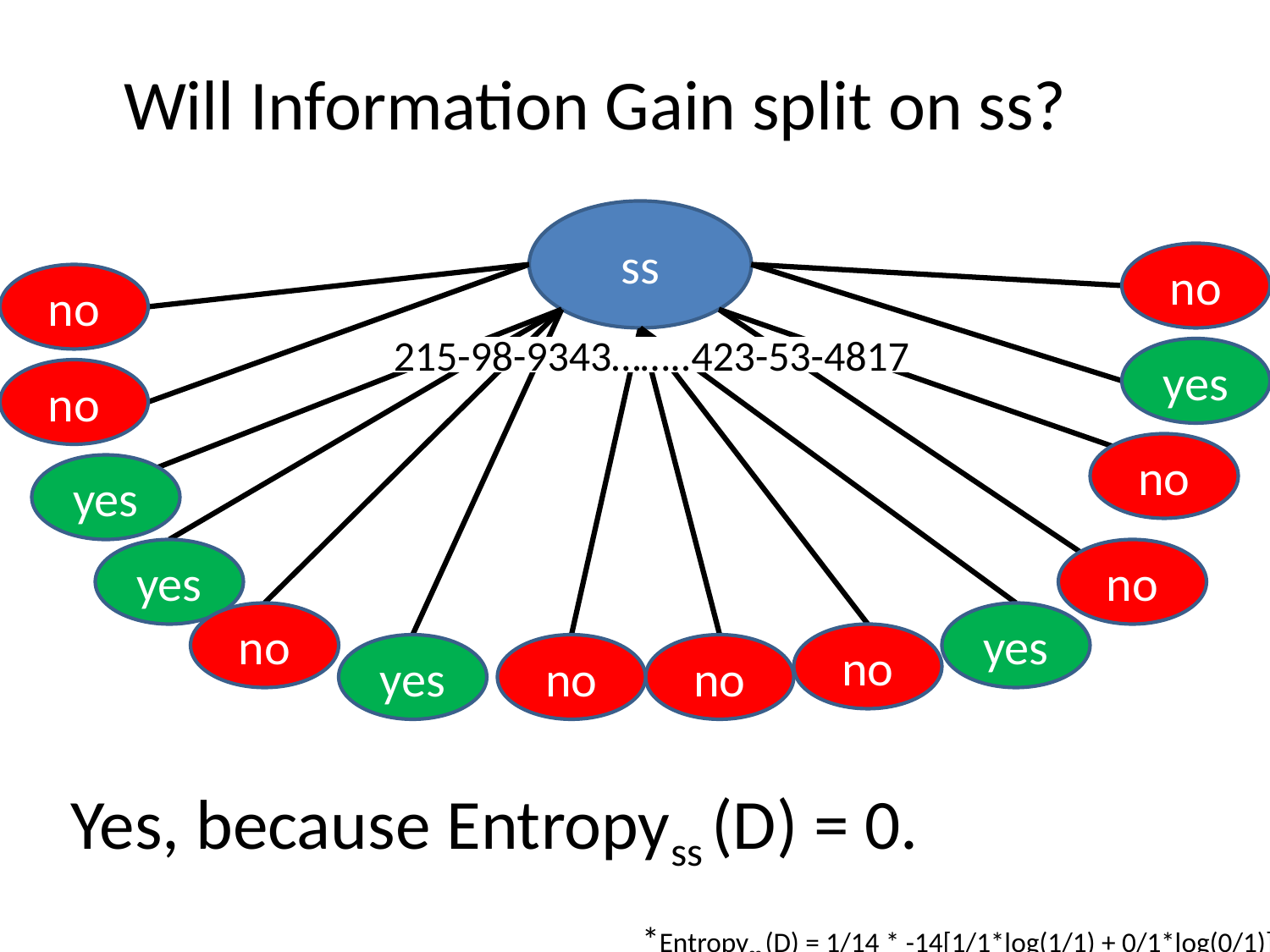

Will Information Gain split on ss?
ss

no
no
215-98-9343……..423-53-4817
yes
no
no
yes
yes
no
no
yes
no
yes
no
no
Yes, because Entropyss (D) = 0.

                                                                       *Entropyss (D) = 1/14 * -14[1/1*log(1/1) + 0/1*log(0/1)]